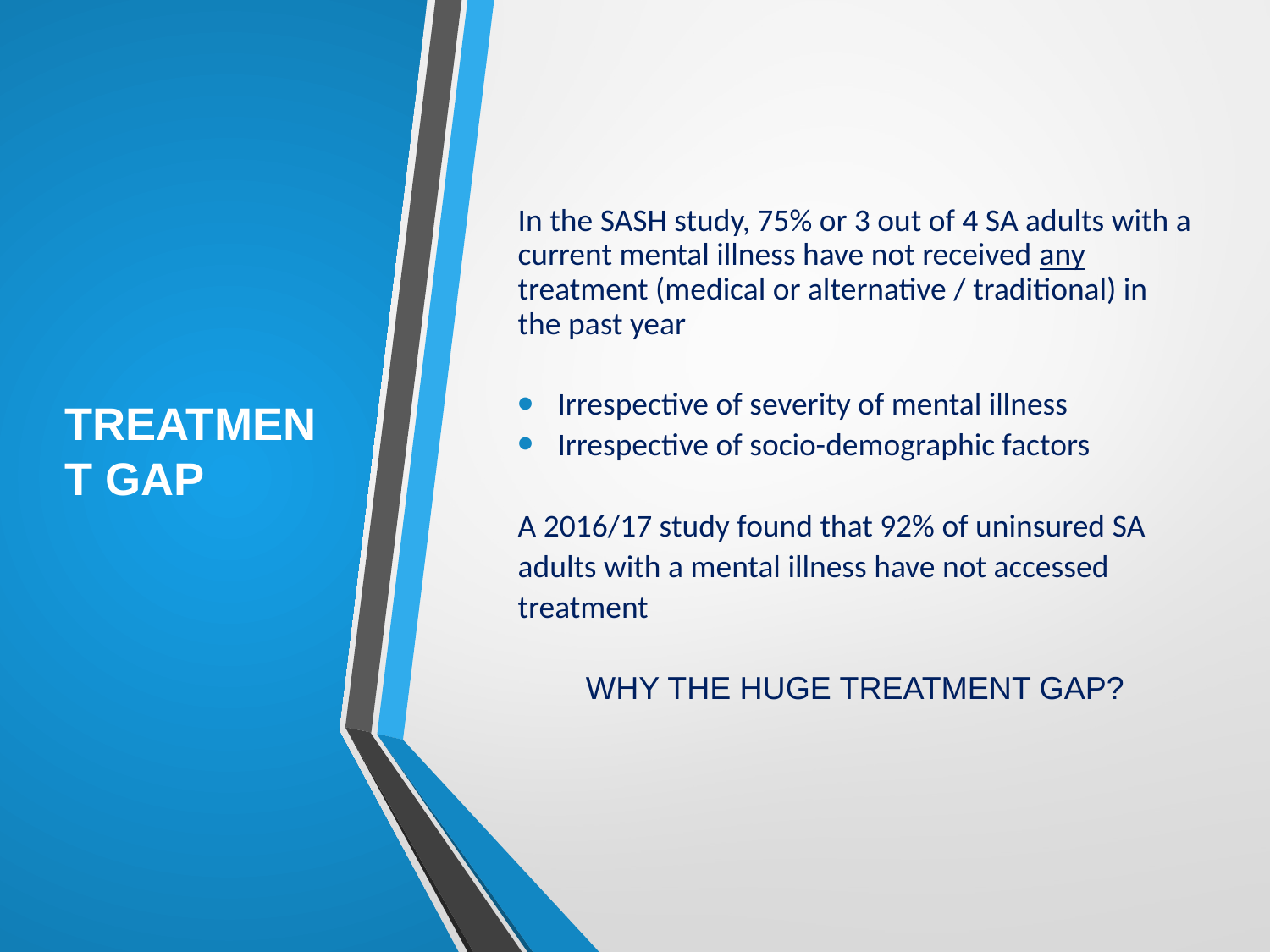

In the SASH study, 75% or 3 out of 4 SA adults with a current mental illness have not received any treatment (medical or alternative / traditional) in the past year

Irrespective of severity of mental illness
Irrespective of socio-demographic factors

A 2016/17 study found that 92% of uninsured SA
adults with a mental illness have not accessed
treatment

WHY THE HUGE TREATMENT GAP?

# TREATMENT GAP